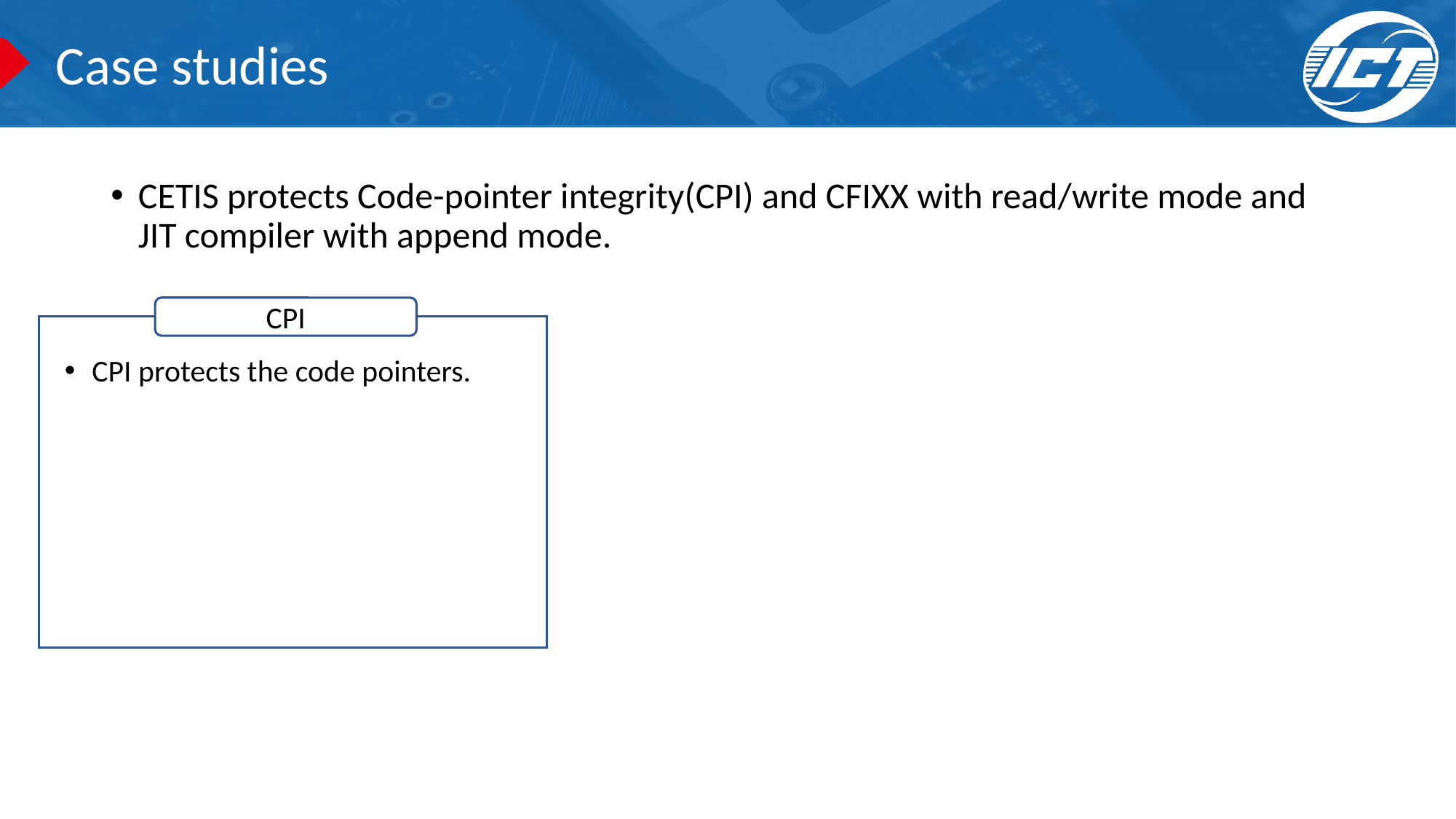

# Case studies
CETIS protects Code-pointer integrity(CPI) and CFIXX with read/write mode and JIT compiler with append mode.
CPI

CPI protects the code pointers.